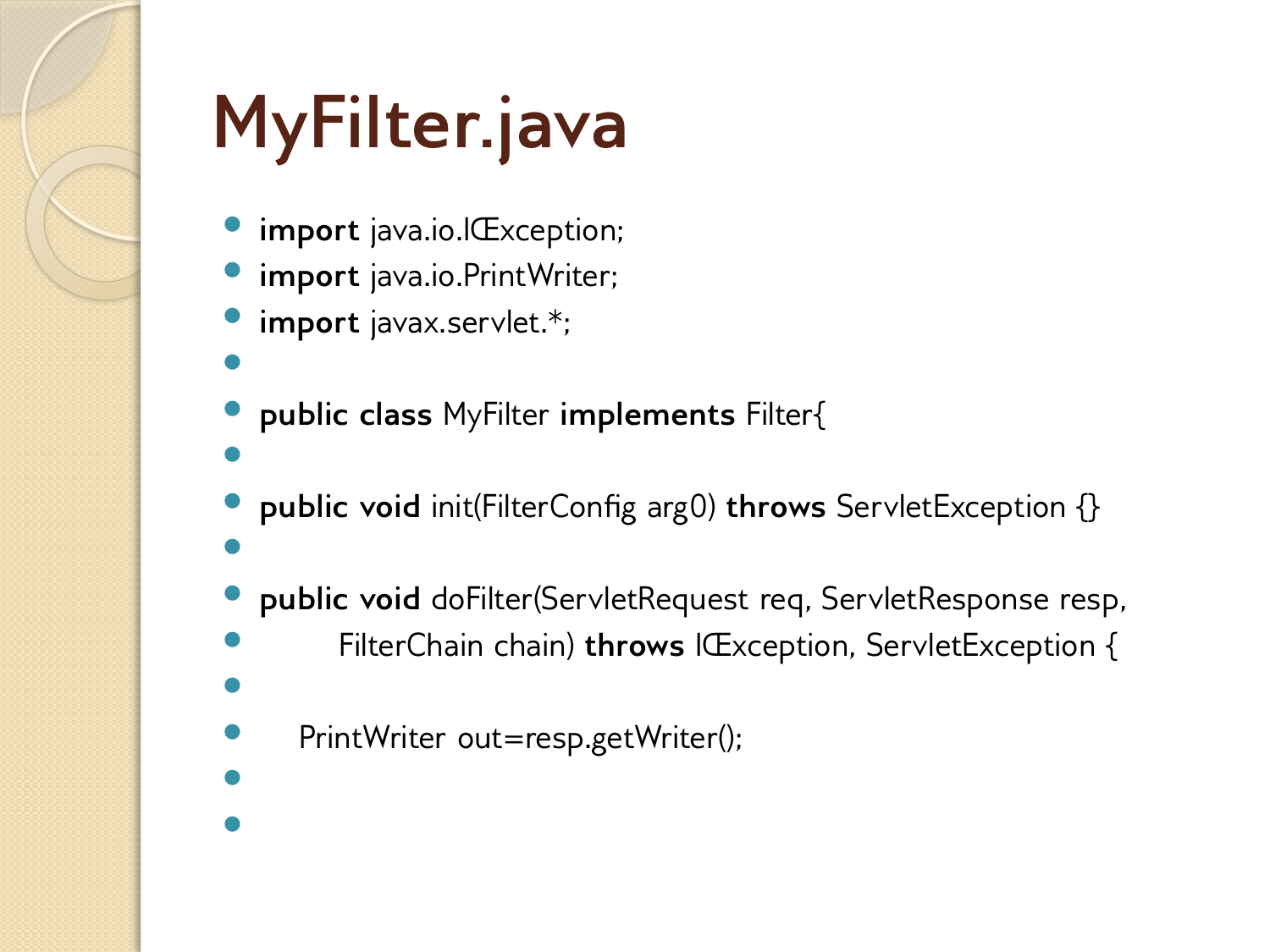

# MyFilter.java
import java.io.IOException;
import java.io.PrintWriter;
import javax.servlet.*;

public class MyFilter implements Filter{

public void init(FilterConfig arg0) throws ServletException {}

public void doFilter(ServletRequest req, ServletResponse resp,
        FilterChain chain) throws IOException, ServletException {

    PrintWriter out=resp.getWriter();